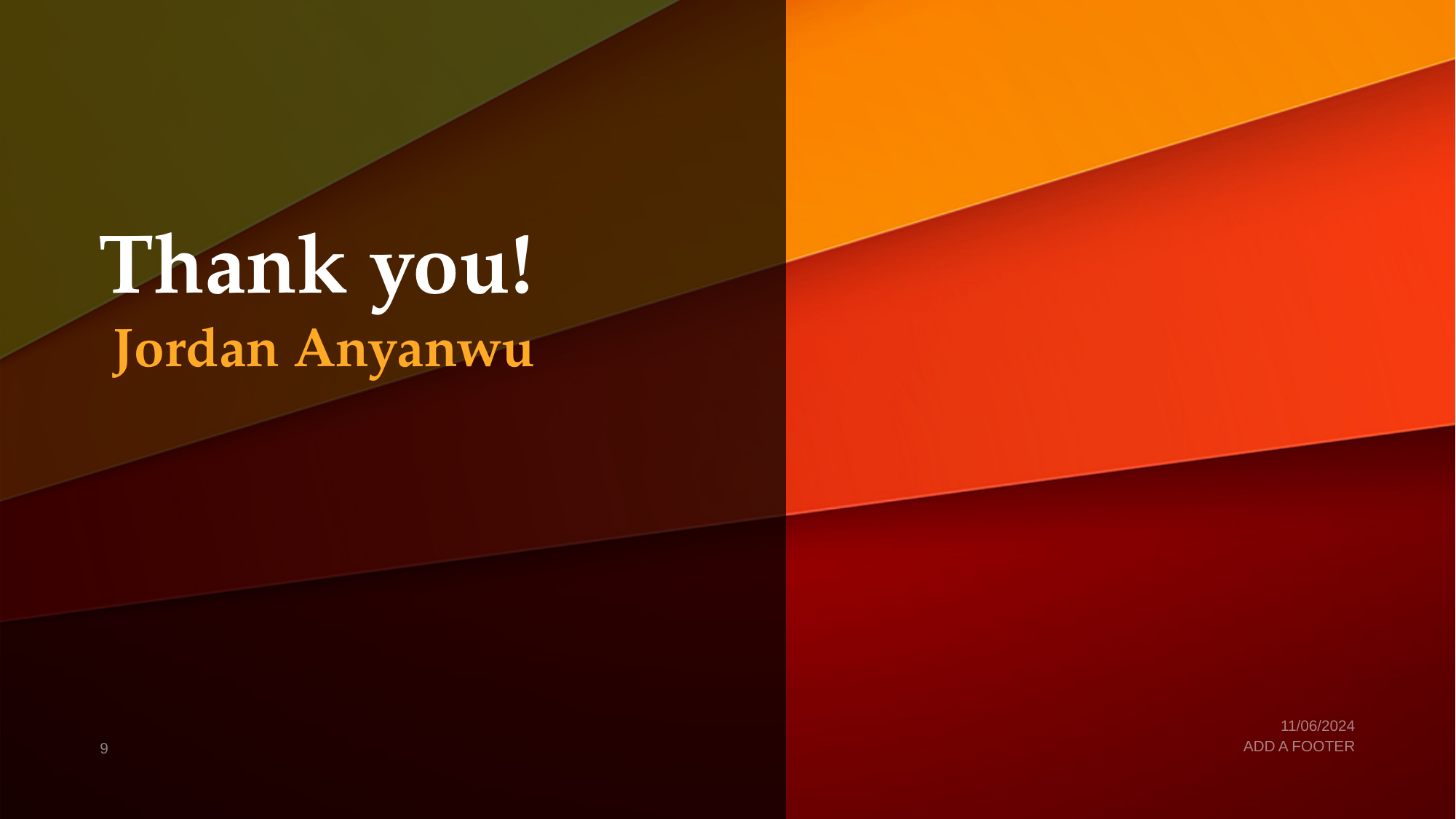

# Thank you!
Jordan Anyanwu
11/06/2024
9
ADD A FOOTER